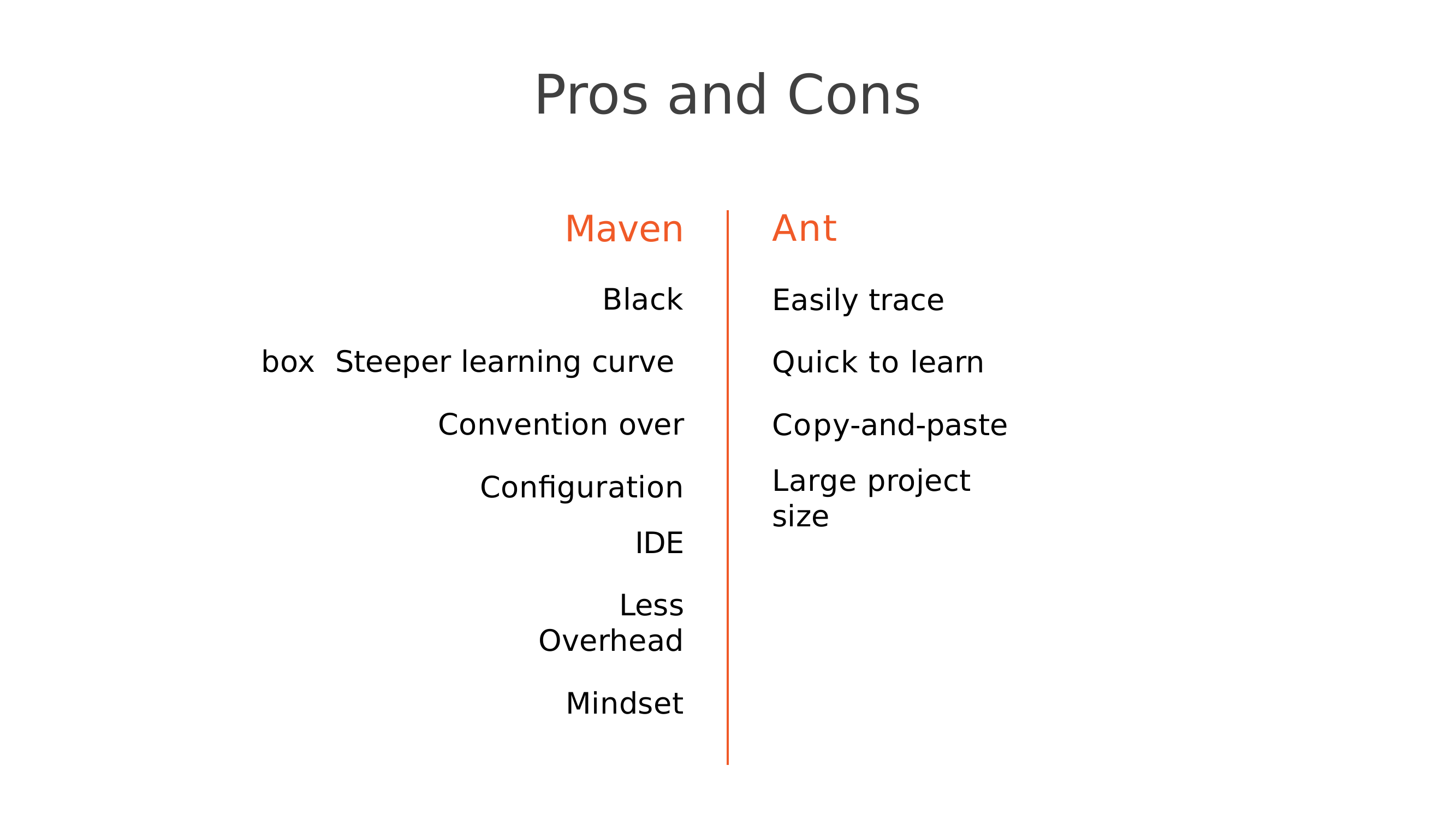

# Pros and Cons
Ant
Easily trace  Quick to learn  Copy-and-paste
Large project size
Maven
Black box  Steeper learning curve  Convention over Configuration
IDE
Less Overhead
Mindset

14